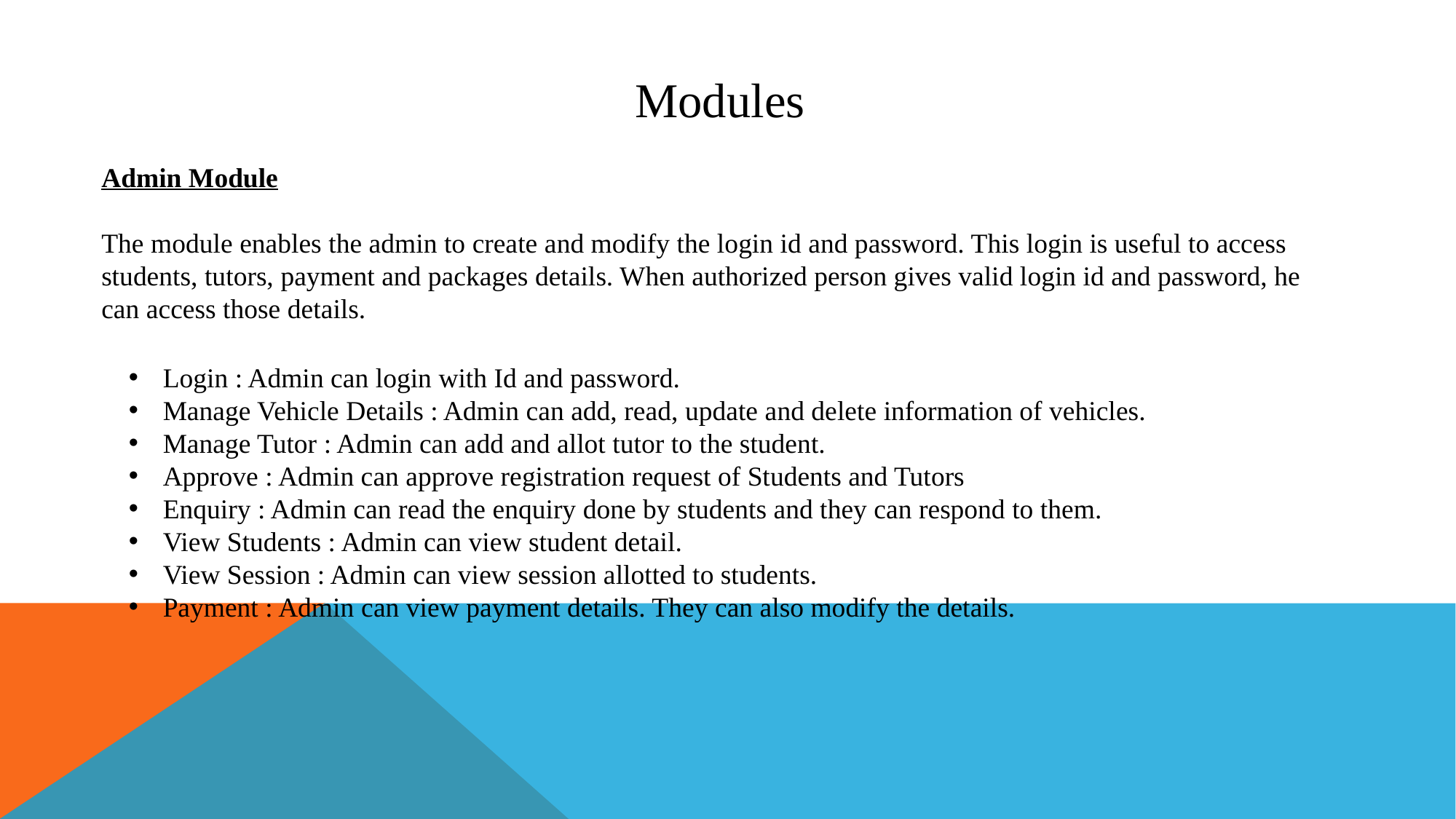

Modules

Admin Module

The module enables the admin to create and modify the login id and password. This login is useful to access students, tutors, payment and packages details. When authorized person gives valid login id and password, he can access those details.

Login : Admin can login with Id and password.
Manage Vehicle Details : Admin can add, read, update and delete information of vehicles.
Manage Tutor : Admin can add and allot tutor to the student.
Approve : Admin can approve registration request of Students and Tutors
Enquiry : Admin can read the enquiry done by students and they can respond to them.
View Students : Admin can view student detail.
View Session : Admin can view session allotted to students.
Payment : Admin can view payment details. They can also modify the details.